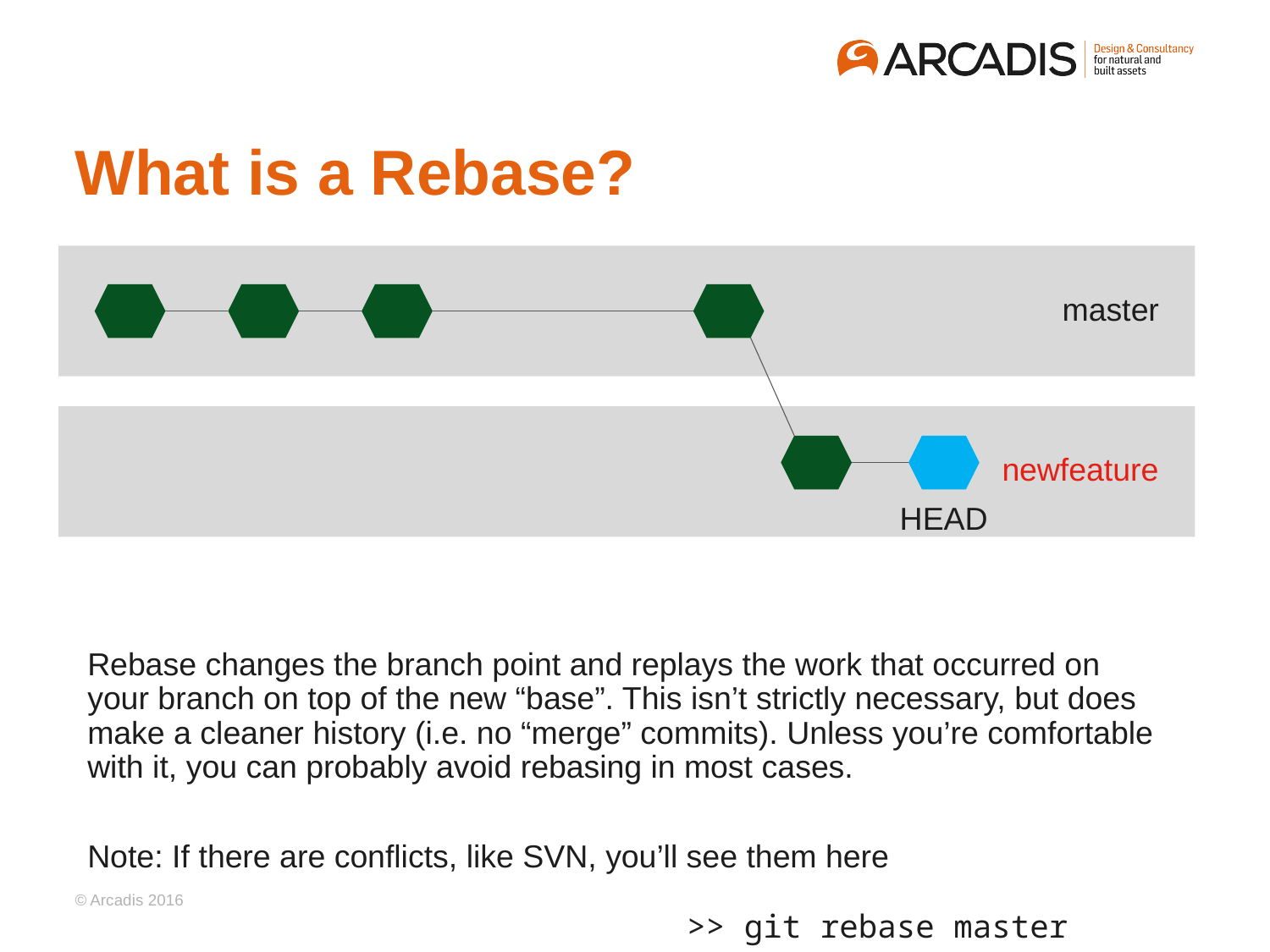

# What is a Rebase?

master

newfeature
HEAD
Rebase changes the branch point and replays the work that occurred on your branch on top of the new “base”. This isn’t strictly necessary, but does make a cleaner history (i.e. no “merge” commits). Unless you’re comfortable with it, you can probably avoid rebasing in most cases.

Note: If there are conflicts, like SVN, you’ll see them here
>> git rebase master